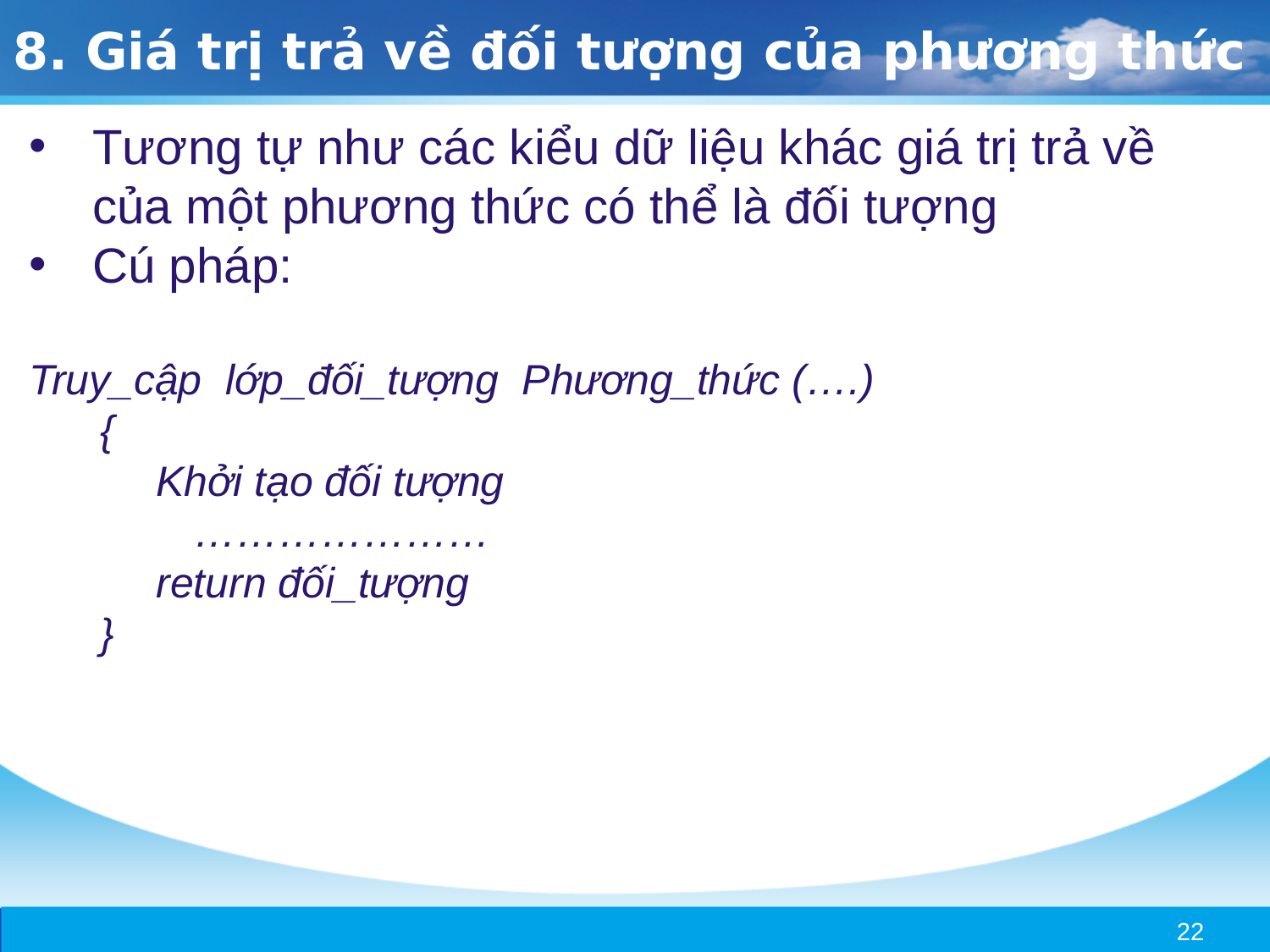

8. Giá trị trả về đối tượng của phương thức

Tương tự như các kiểu dữ liệu khác giá trị trả về của một phương thức có thể là đối tượng
Cú pháp:

Truy_cập  lớp_đối_tượng  Phương_thức (….)
      {
	Khởi tạo đối tượng
              …………………
	return đối_tượng
      }
22